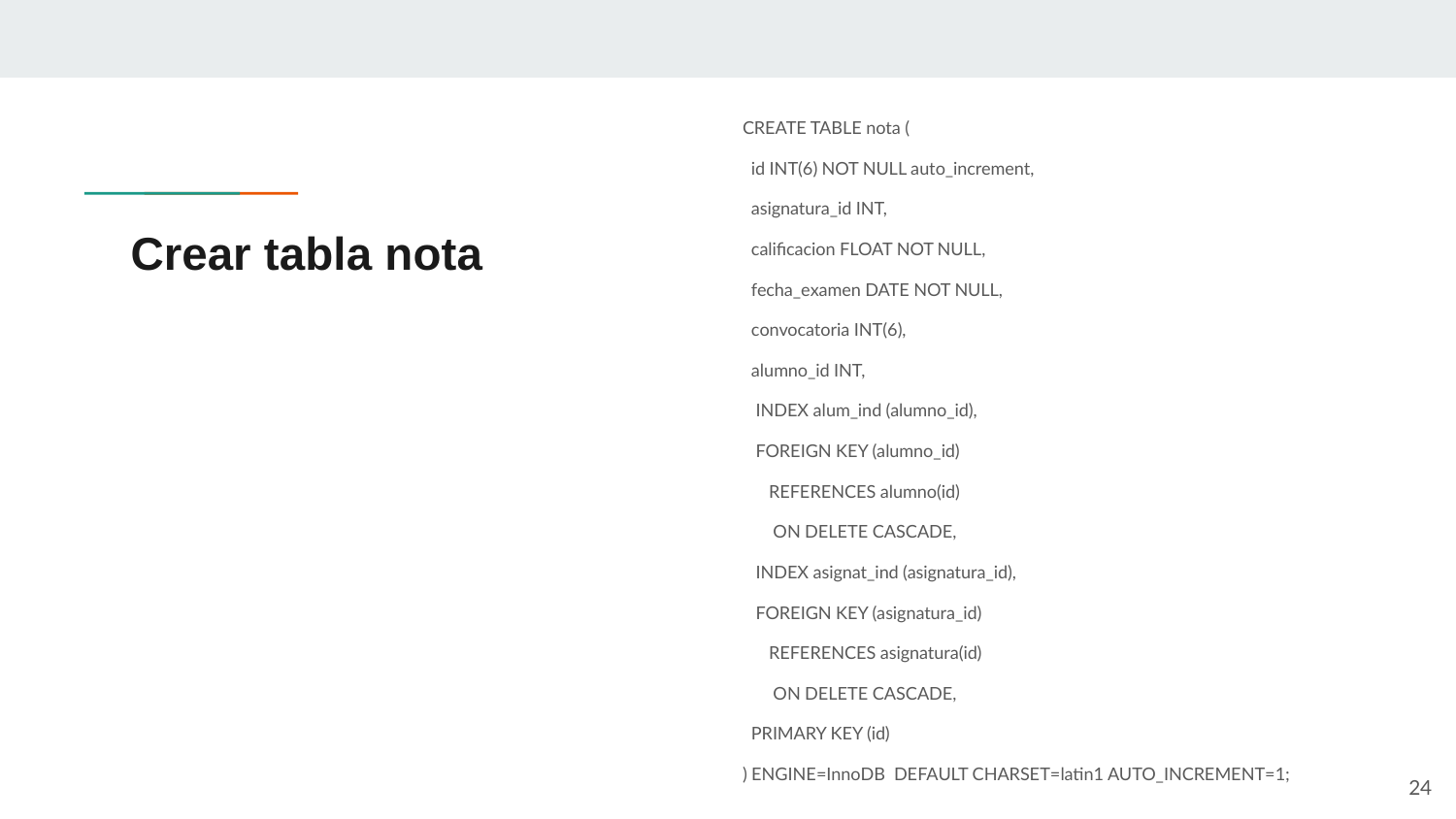

CREATE TABLE nota (
  id INT(6) NOT NULL auto_increment,
  asignatura_id INT,
  calificacion FLOAT NOT NULL,
  fecha_examen DATE NOT NULL,
  convocatoria INT(6),
  alumno_id INT,
   INDEX alum_ind (alumno_id),
   FOREIGN KEY (alumno_id)
      REFERENCES alumno(id)
       ON DELETE CASCADE,
   INDEX asignat_ind (asignatura_id),
   FOREIGN KEY (asignatura_id)
      REFERENCES asignatura(id)
       ON DELETE CASCADE,
  PRIMARY KEY (id)
) ENGINE=InnoDB  DEFAULT CHARSET=latin1 AUTO_INCREMENT=1;
# Crear tabla nota
24